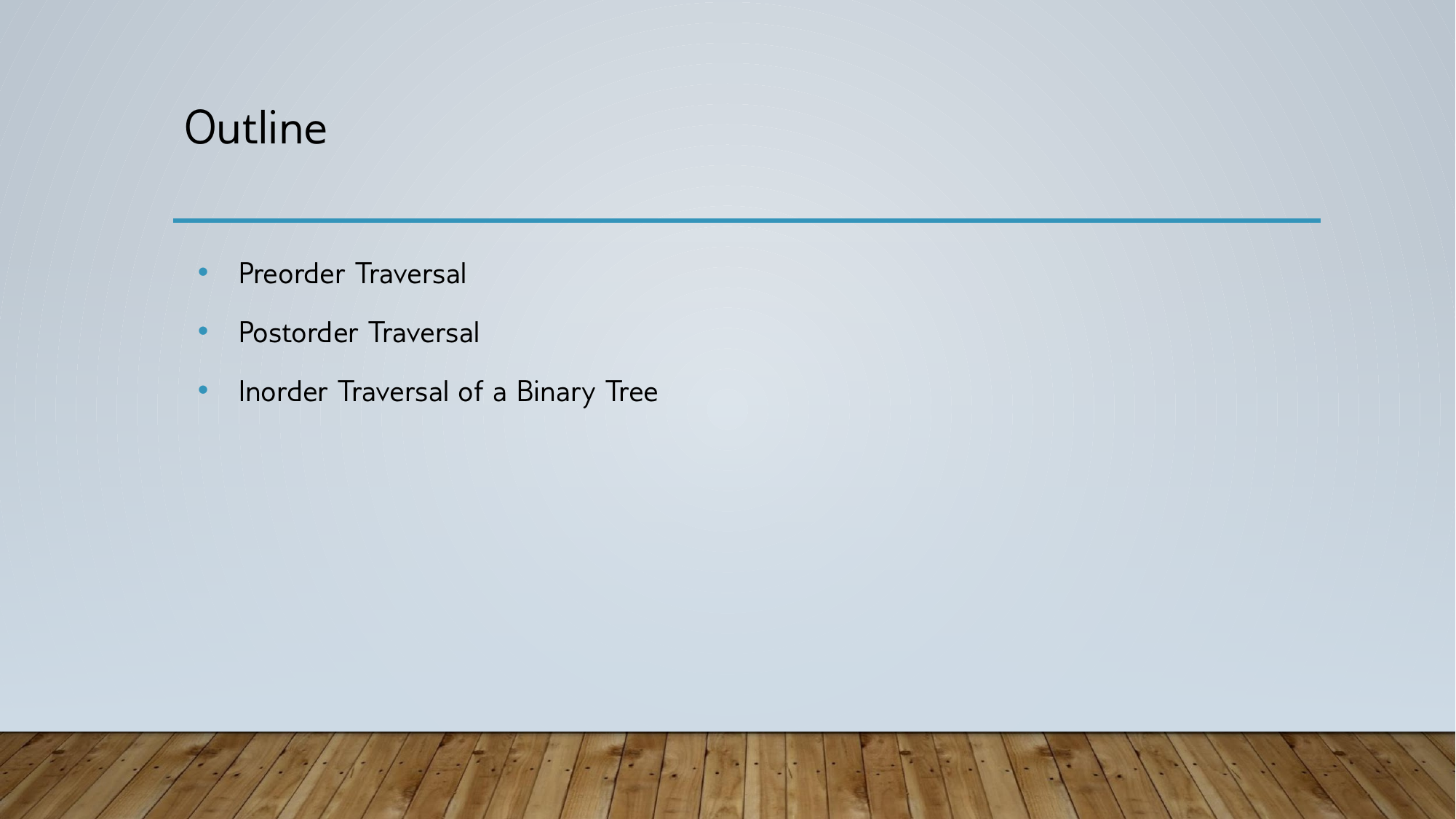

# Outline
Preorder Traversal
Postorder Traversal
Inorder Traversal of a Binary Tree